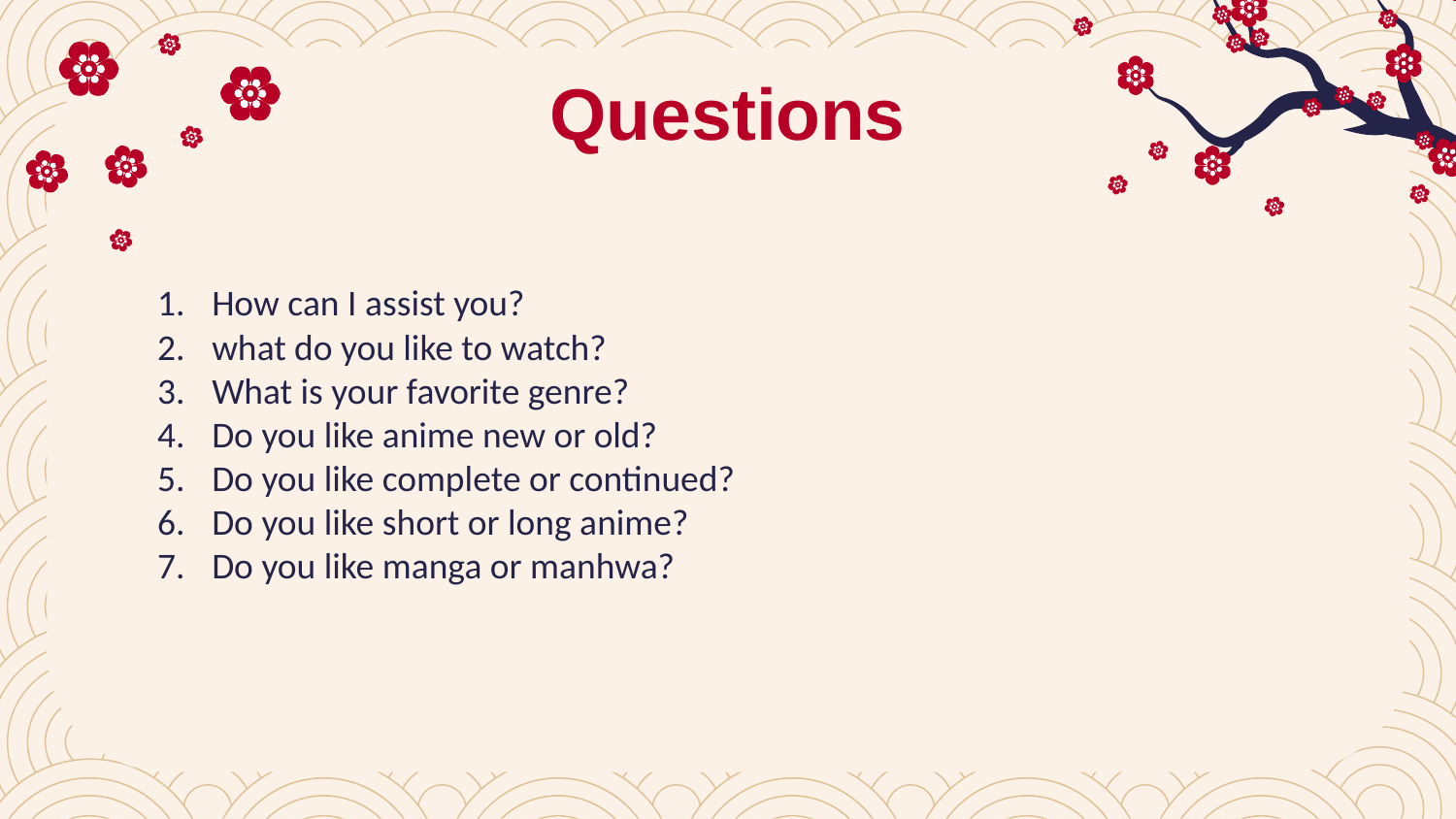

# Questions
How can I assist you?
what do you like to watch?
What is your favorite genre?
Do you like anime new or old?
Do you like complete or continued?
Do you like short or long anime?
Do you like manga or manhwa?